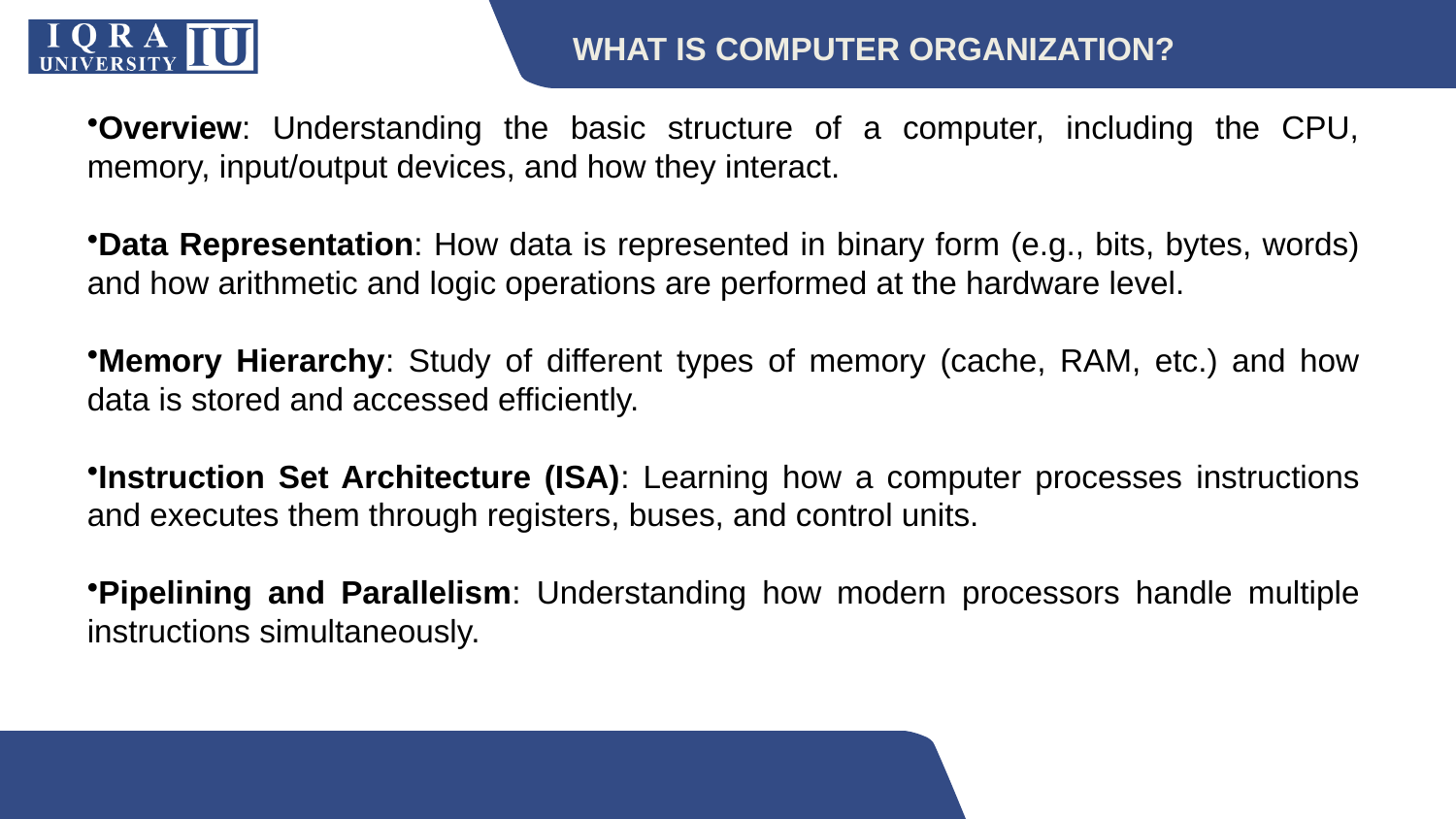

WHAT IS COMPUTER ORGANIZATION?
Overview: Understanding the basic structure of a computer, including the CPU, memory, input/output devices, and how they interact.

Data Representation: How data is represented in binary form (e.g., bits, bytes, words) and how arithmetic and logic operations are performed at the hardware level.

Memory Hierarchy: Study of different types of memory (cache, RAM, etc.) and how data is stored and accessed efficiently.

Instruction Set Architecture (ISA): Learning how a computer processes instructions and executes them through registers, buses, and control units.

Pipelining and Parallelism: Understanding how modern processors handle multiple instructions simultaneously.